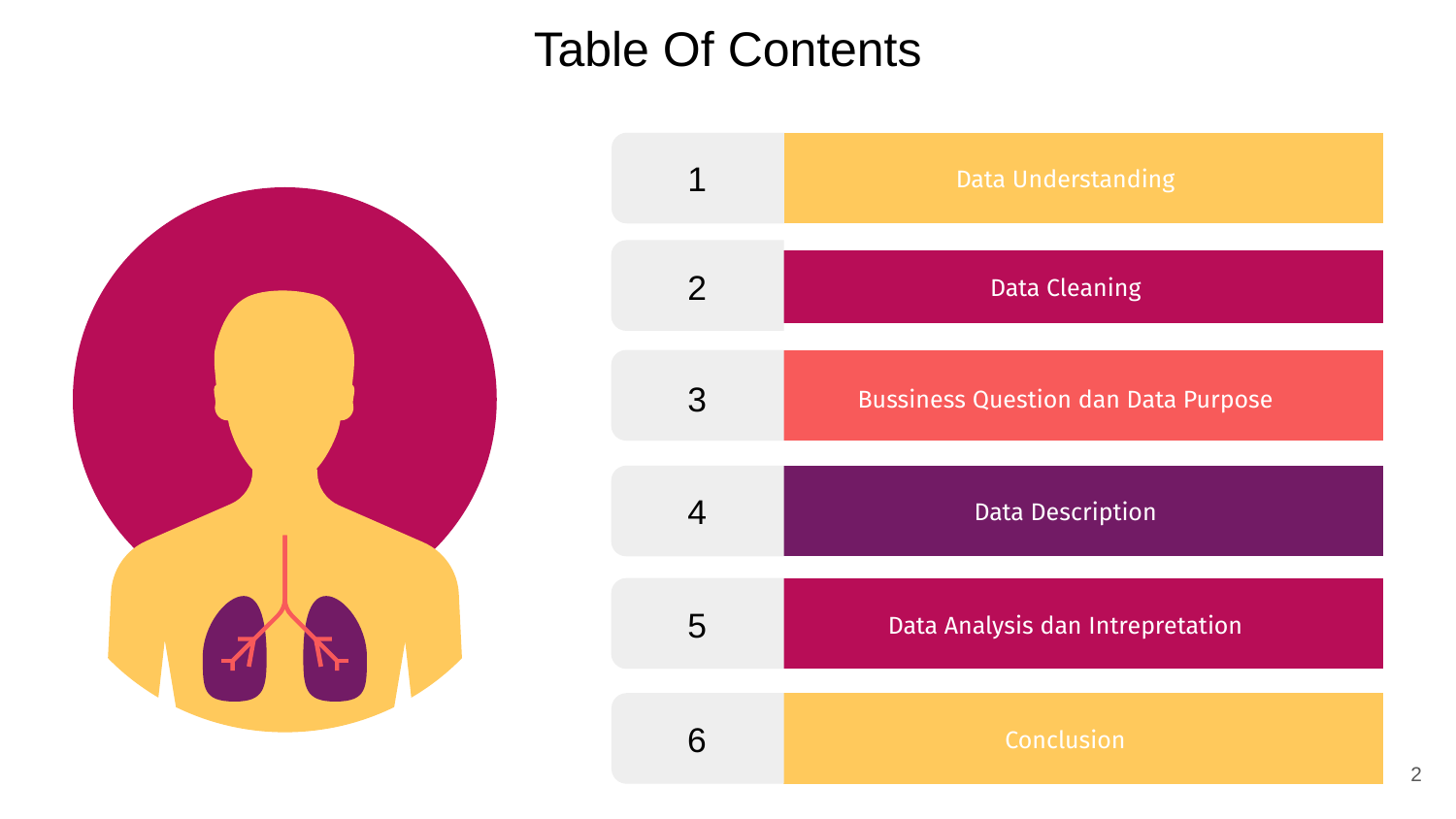

# Table Of Contents

1
Data Understanding

2
Data Cleaning

3
Bussiness Question dan Data Purpose

4
Data Description

5
Data Analysis dan Intrepretation

6
Conclusion
2